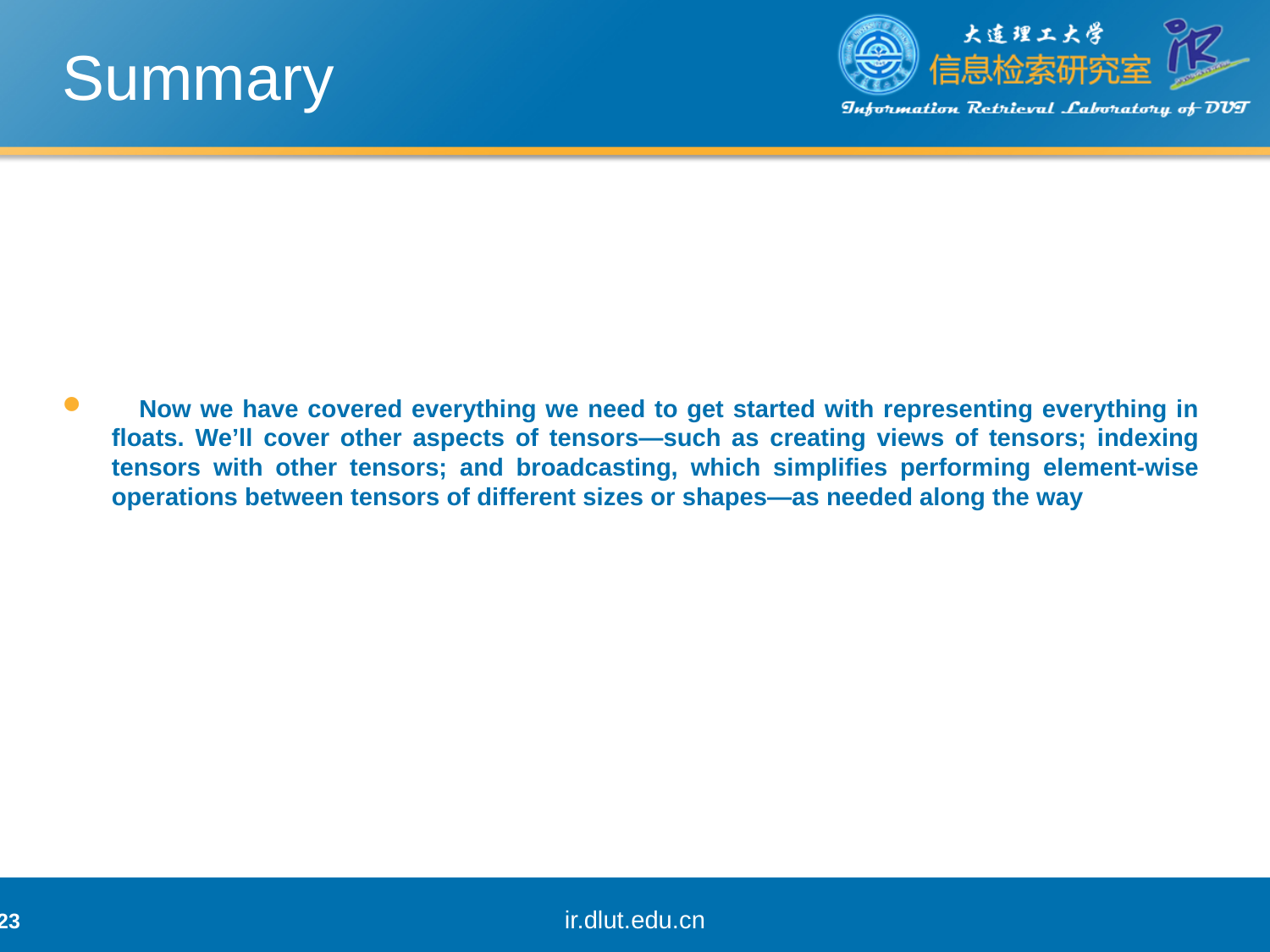

# Summary
   Now we have covered everything we need to get started with representing everything in floats. We’ll cover other aspects of tensors—such as creating views of tensors; indexing tensors with other tensors; and broadcasting, which simplifies performing element-wise operations between tensors of different sizes or shapes—as needed along the way